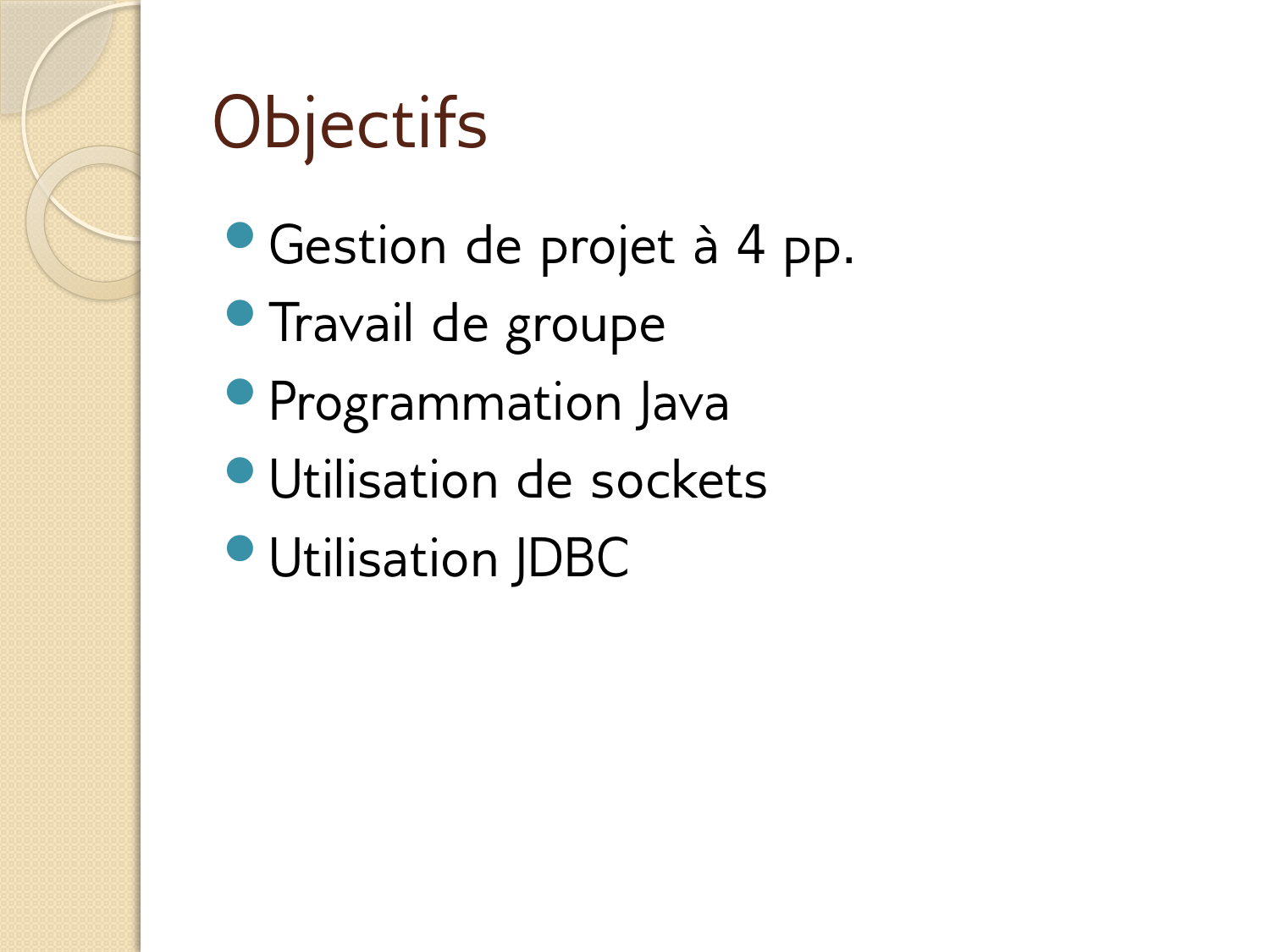

# Objectifs
Gestion de projet à 4 pp.
Travail de groupe
Programmation Java
Utilisation de sockets
Utilisation JDBC